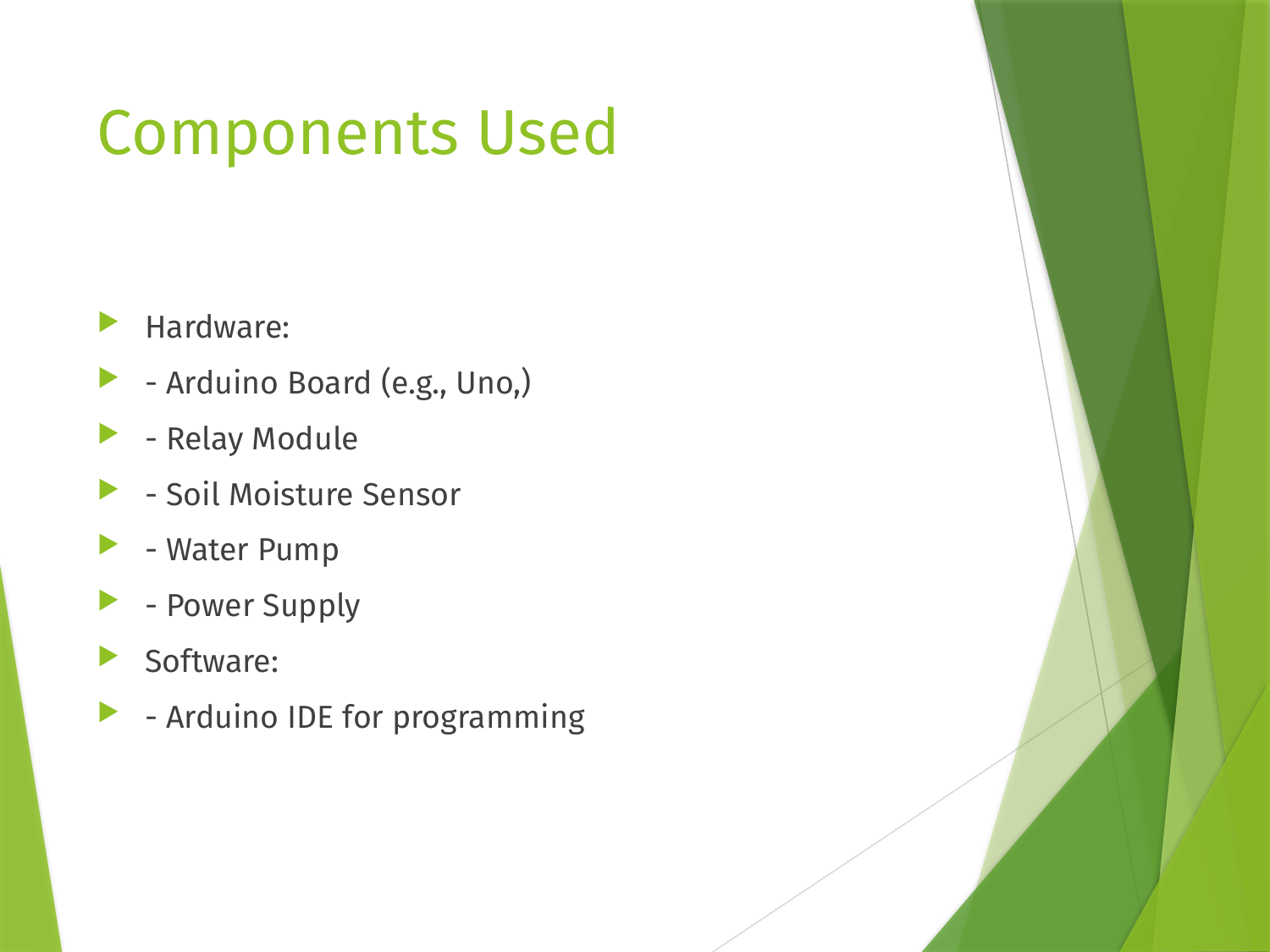

# Components Used
Hardware:
- Arduino Board (e.g., Uno,)
- Relay Module
- Soil Moisture Sensor
- Water Pump
- Power Supply
Software:
- Arduino IDE for programming